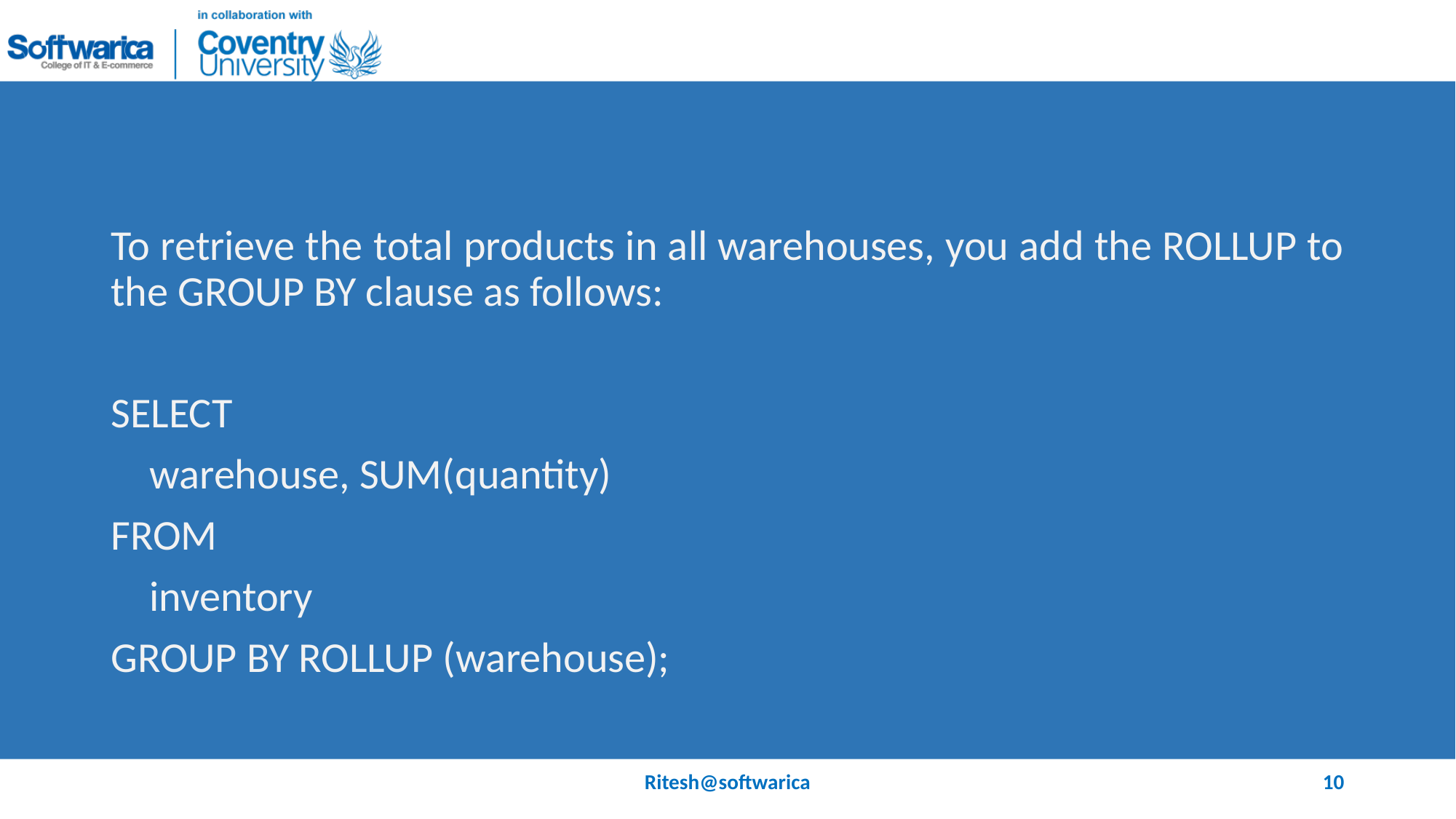

#
To retrieve the total products in all warehouses, you add the ROLLUP to the GROUP BY clause as follows:

SELECT
    warehouse, SUM(quantity)
FROM
    inventory
GROUP BY ROLLUP (warehouse);
Ritesh@softwarica
10